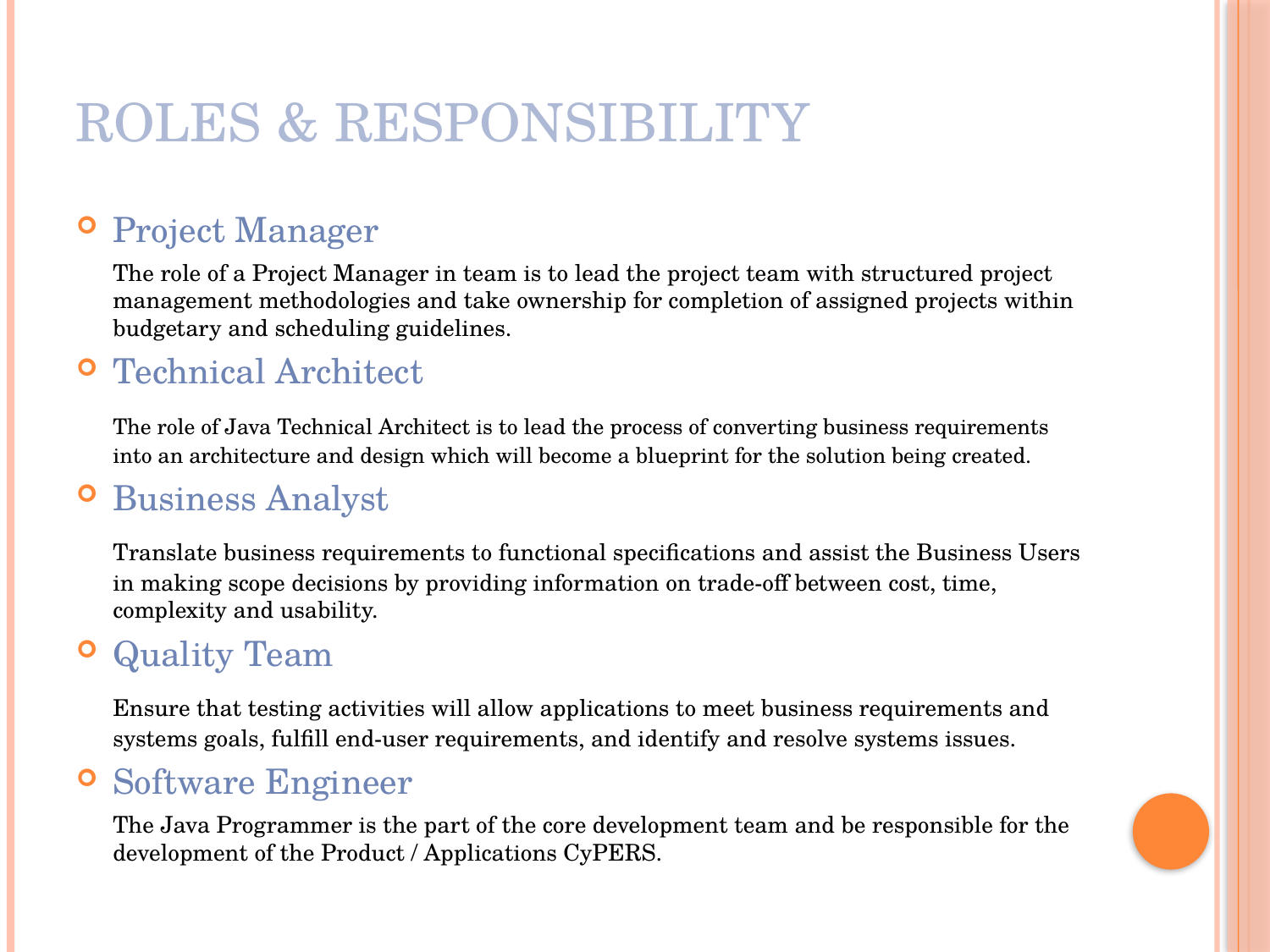

# Roles & Responsibility
Project Manager
	The role of a Project Manager in team is to lead the project team with structured project management methodologies and take ownership for completion of assigned projects within budgetary and scheduling guidelines.
Technical Architect
	The role of Java Technical Architect is to lead the process of converting business requirements into an architecture and design which will become a blueprint for the solution being created.
Business Analyst
	Translate business requirements to functional specifications and assist the Business Users in making scope decisions by providing information on trade-off between cost, time, complexity and usability.
Quality Team
	Ensure that testing activities will allow applications to meet business requirements and systems goals, fulfill end-user requirements, and identify and resolve systems issues.
Software Engineer
	The Java Programmer is the part of the core development team and be responsible for the development of the Product / Applications CyPERS.